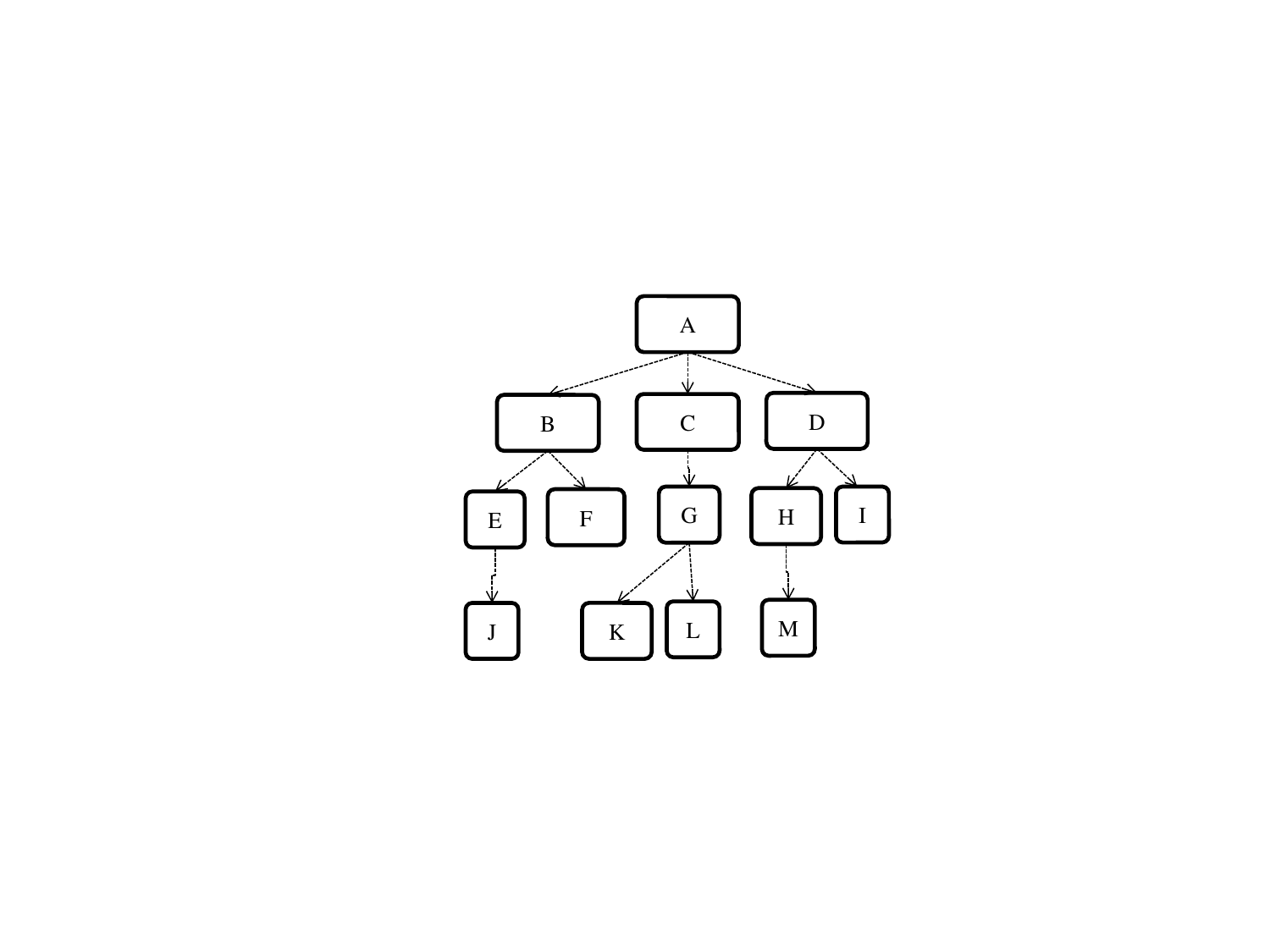

A
D
C
B
G
I
H
F
E
M
L
J
K